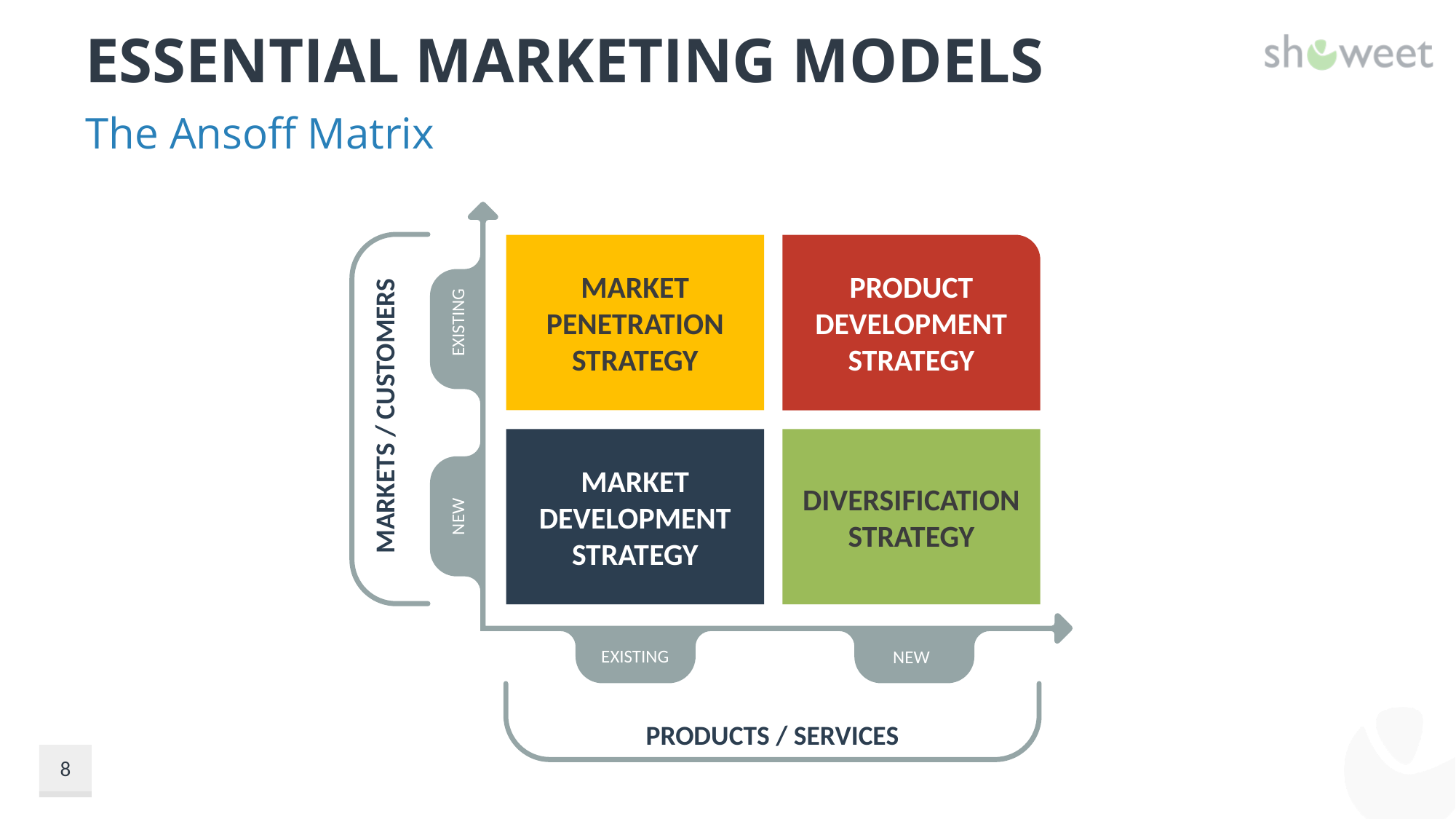

# Essential Marketing Models
The Ansoff Matrix

MARKET PENETRATION STRATEGY
PRODUCT DEVELOPMENT STRATEGY
EXISTING
MARKETS / CUSTOMERS
MARKET DEVELOPMENT STRATEGY
DIVERSIFICATION STRATEGY
NEW
EXISTING
NEW

PRODUCTS / SERVICES
8